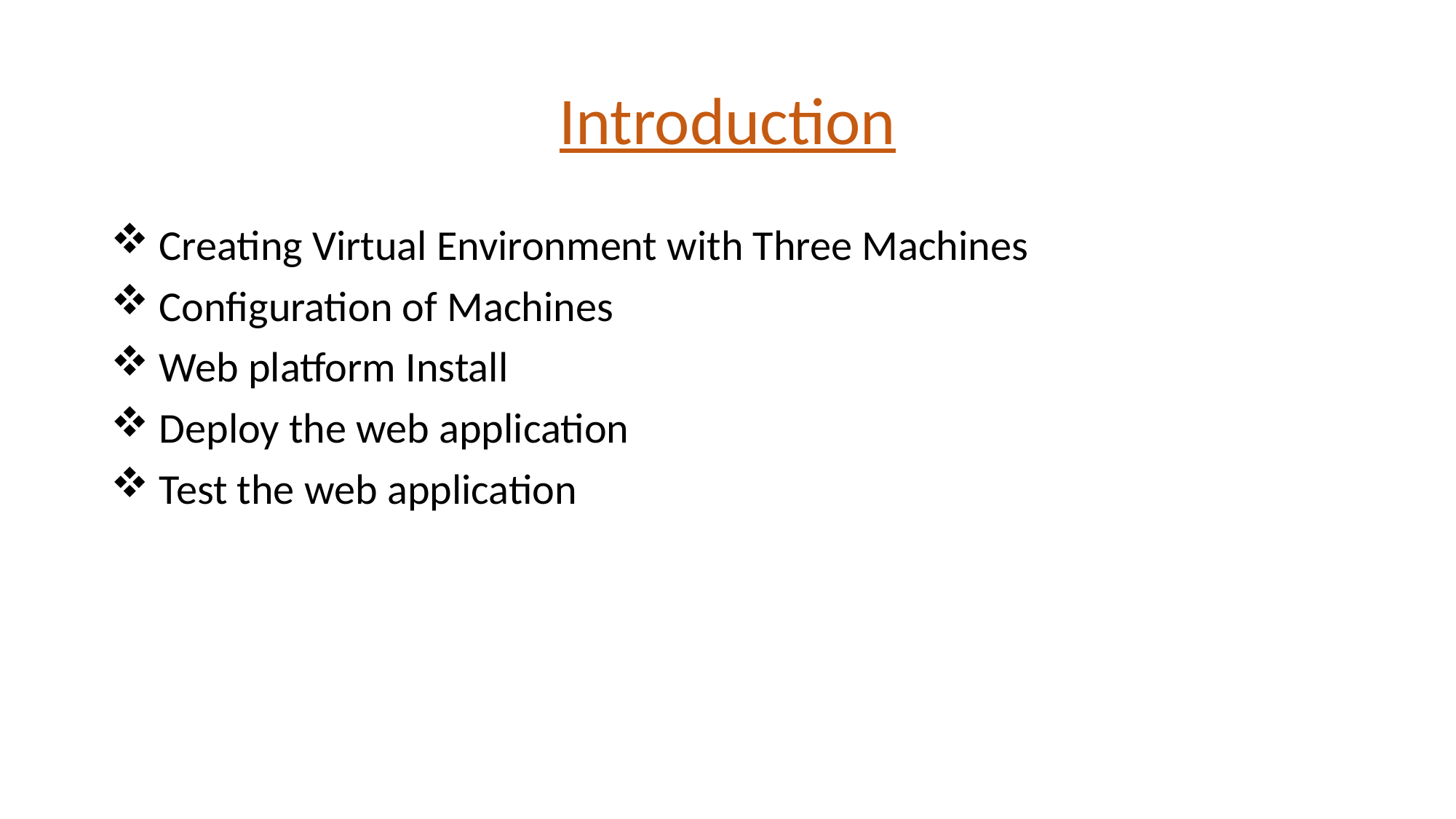

# Introduction
 Creating Virtual Environment with Three Machines
 Configuration of Machines
 Web platform Install
 Deploy the web application
 Test the web application